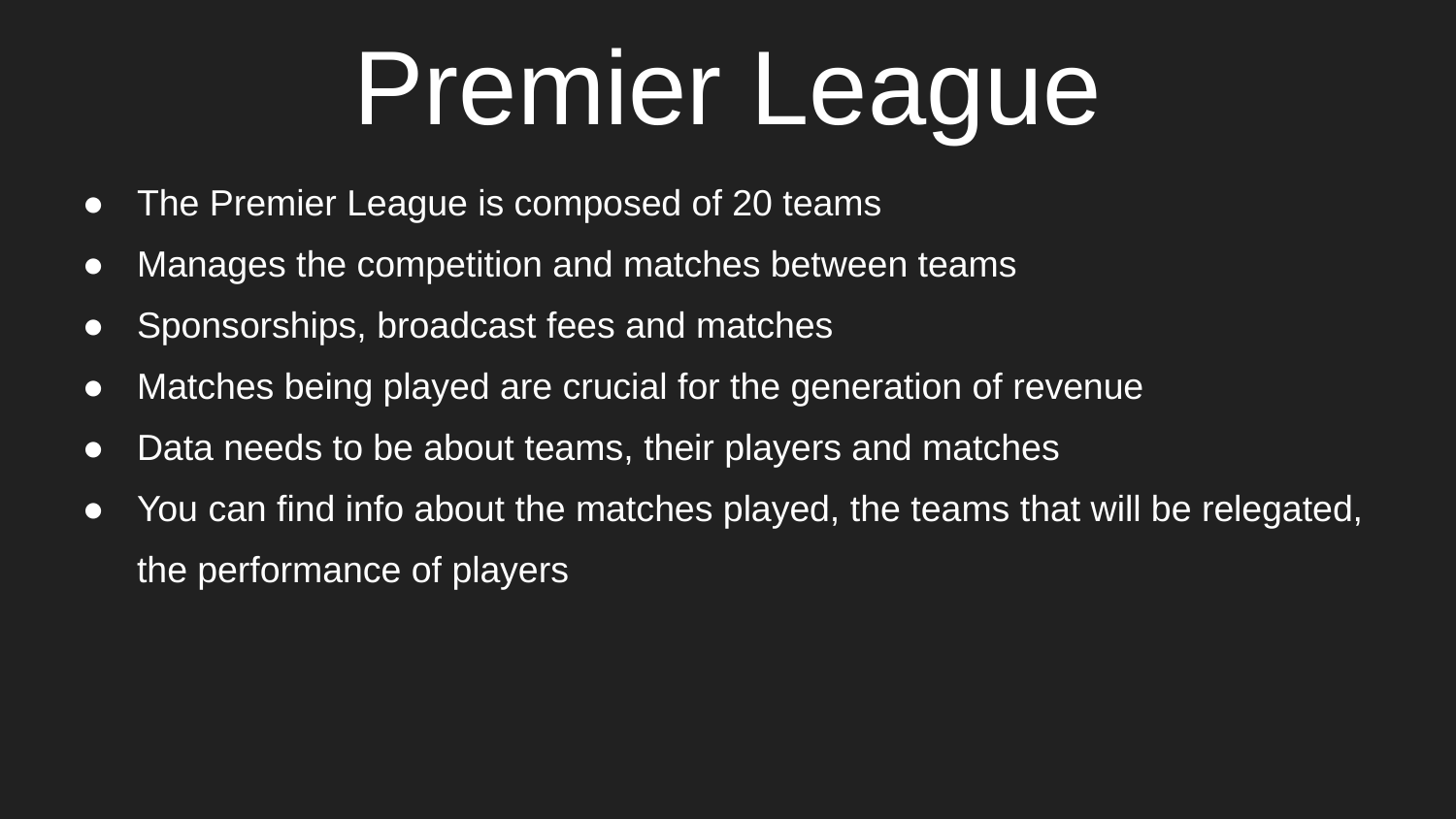

# Premier League
The Premier League is composed of 20 teams
Manages the competition and matches between teams
Sponsorships, broadcast fees and matches
Matches being played are crucial for the generation of revenue
Data needs to be about teams, their players and matches
You can find info about the matches played, the teams that will be relegated, the performance of players